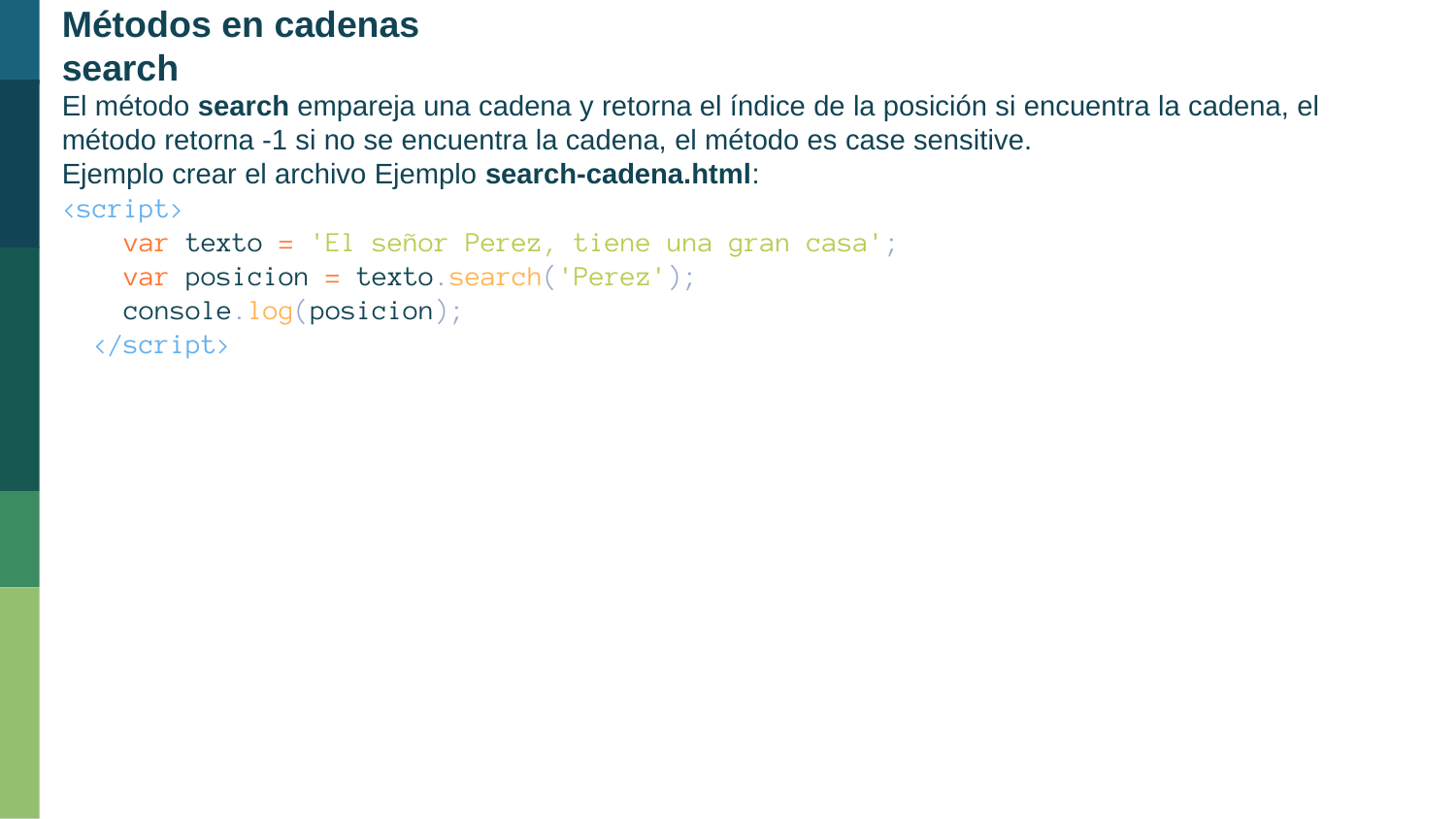

Métodos en cadenas
search
El método search empareja una cadena y retorna el índice de la posición si encuentra la cadena, el método retorna -1 si no se encuentra la cadena, el método es case sensitive.
Ejemplo crear el archivo Ejemplo search-cadena.html:
<script>
    var texto = 'El señor Perez, tiene una gran casa';
    var posicion = texto.search('Perez');
    console.log(posicion);
  </script>